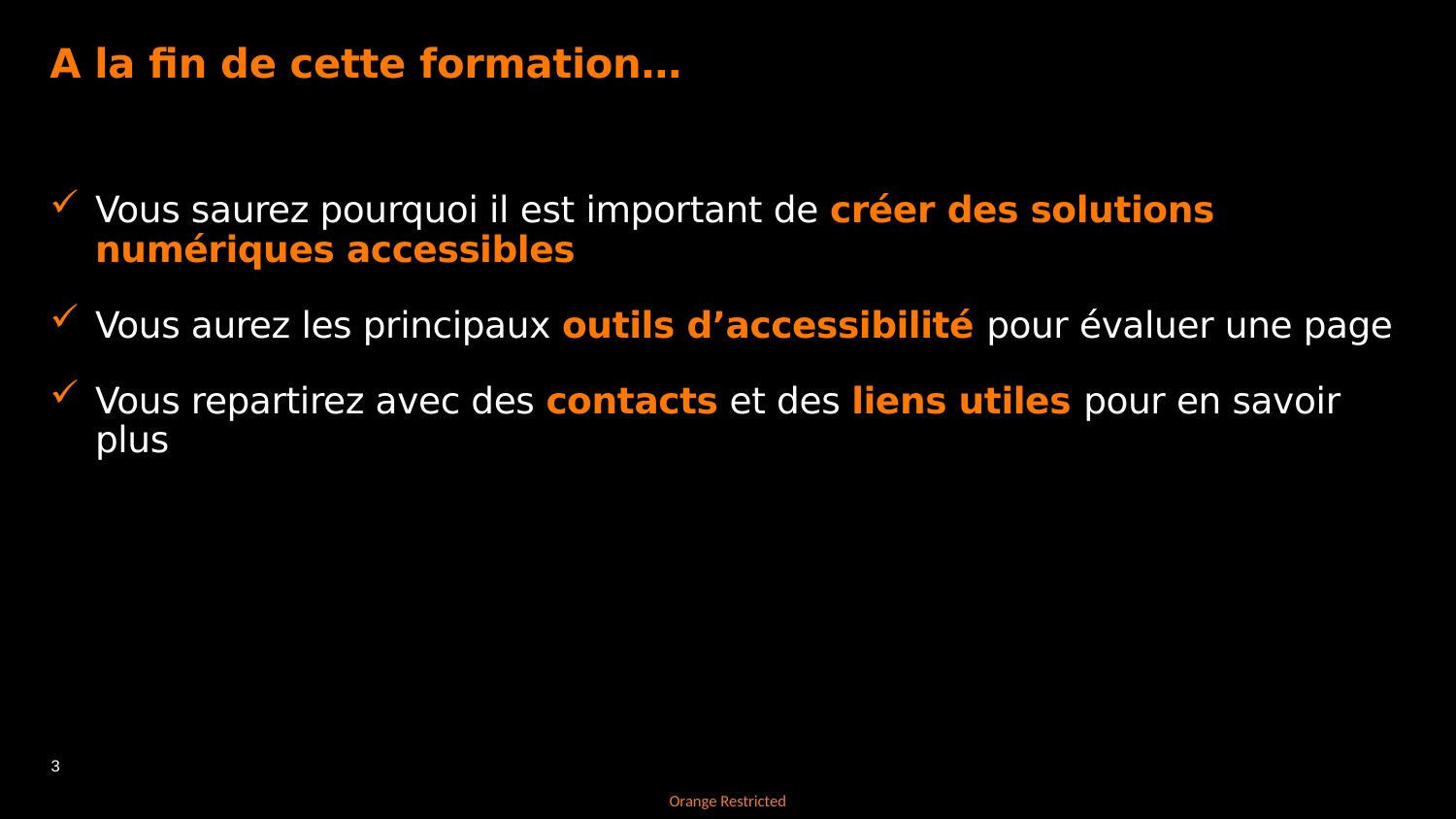

# A la fin de cette formation…
Vous saurez pourquoi il est important de créer des solutions numériques accessibles
Vous aurez les principaux outils d’accessibilité pour évaluer une page
Vous repartirez avec des contacts et des liens utiles pour en savoir plus